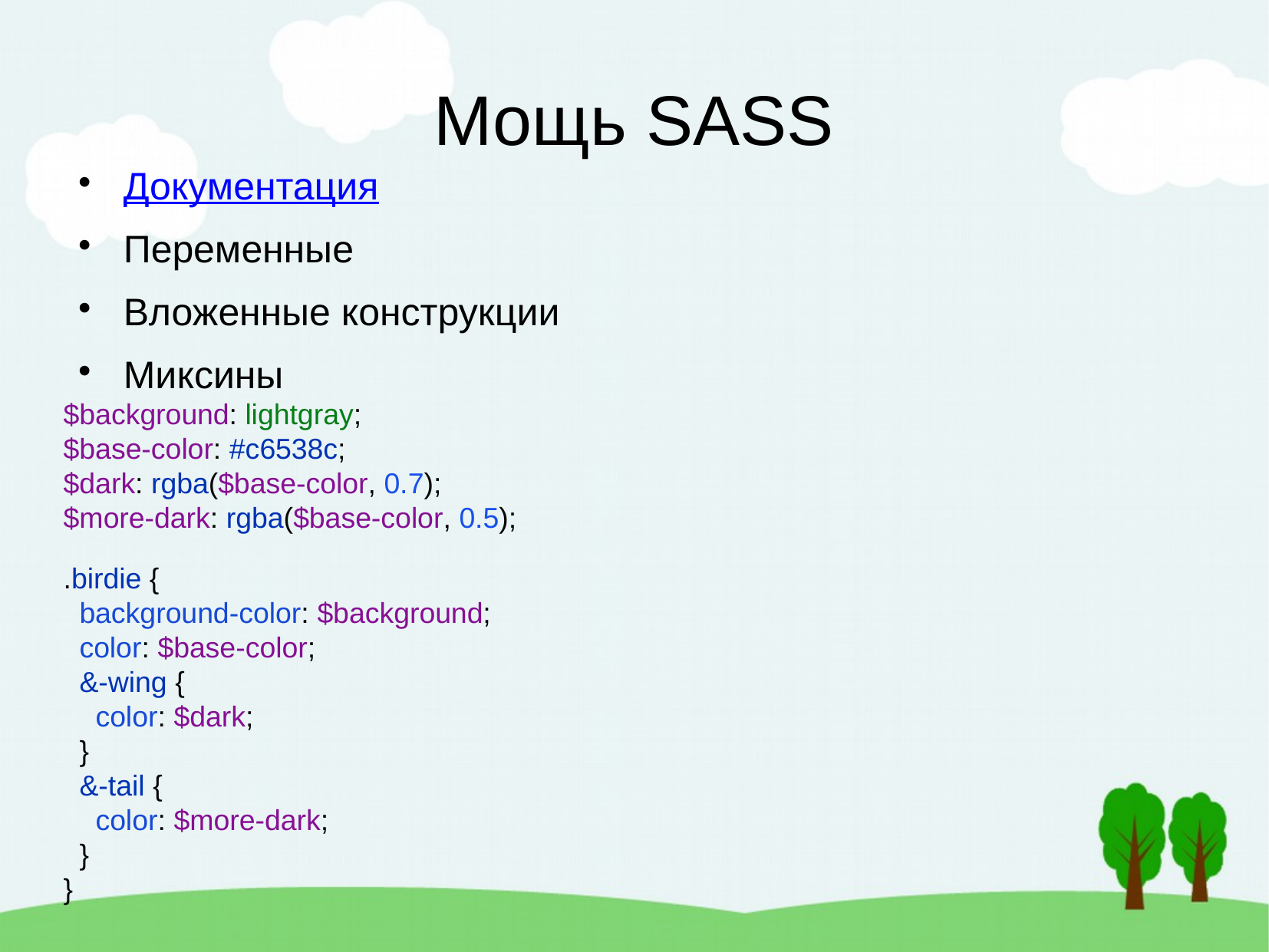

Мощь SASS
Документация
Переменные
Вложенные конструкции
Миксины
$background: lightgray;
$base-color: #c6538c;
$dark: rgba($base-color, 0.7);
$more-dark: rgba($base-color, 0.5);
.birdie {
  background-color: $background;
  color: $base-color;
  &-wing {
    color: $dark;
  }
  &-tail {
    color: $more-dark;
  }
}